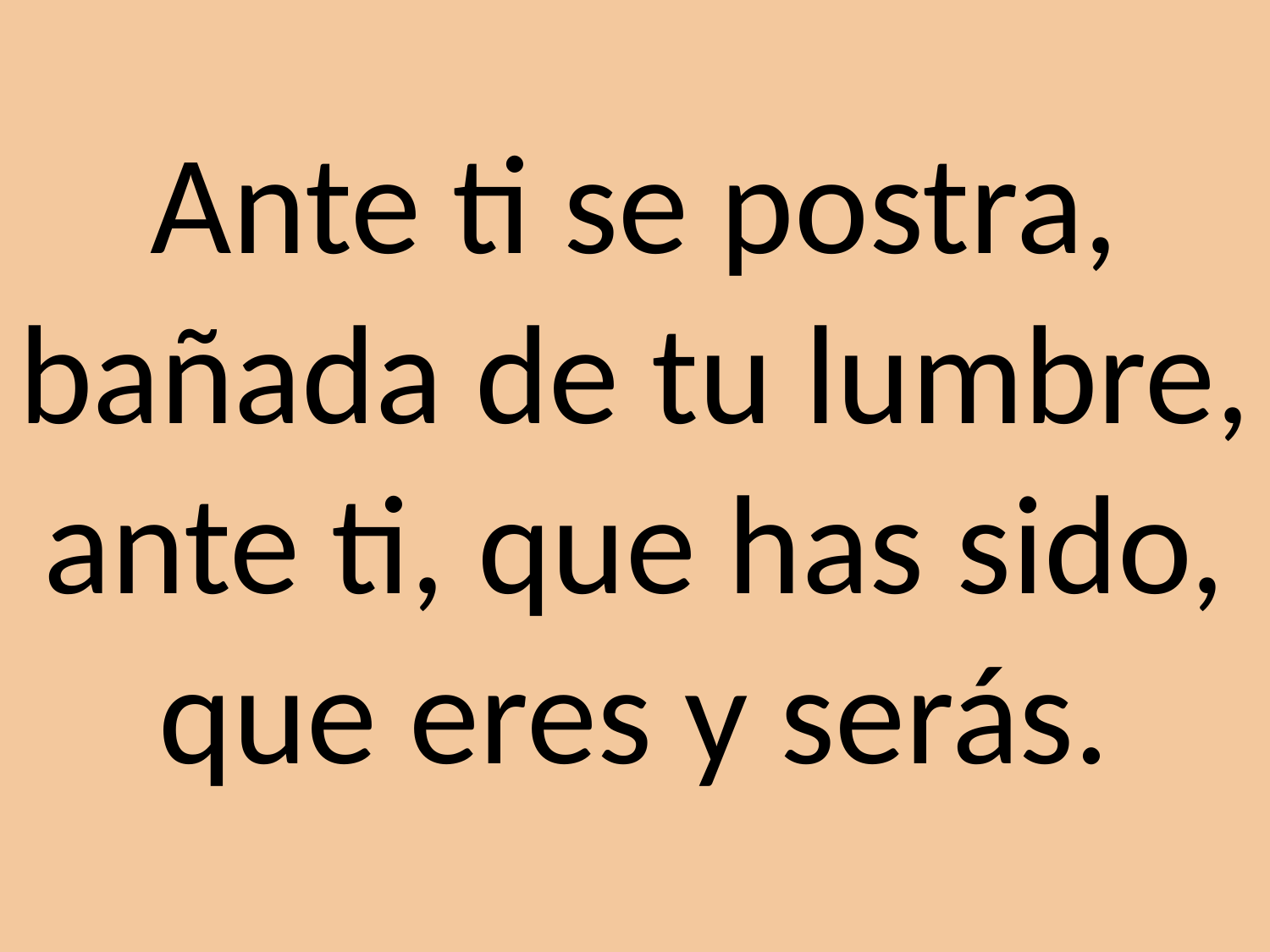

Ante ti se postra,
bañada de tu lumbre,
ante ti, que has sido,
que eres y serás.